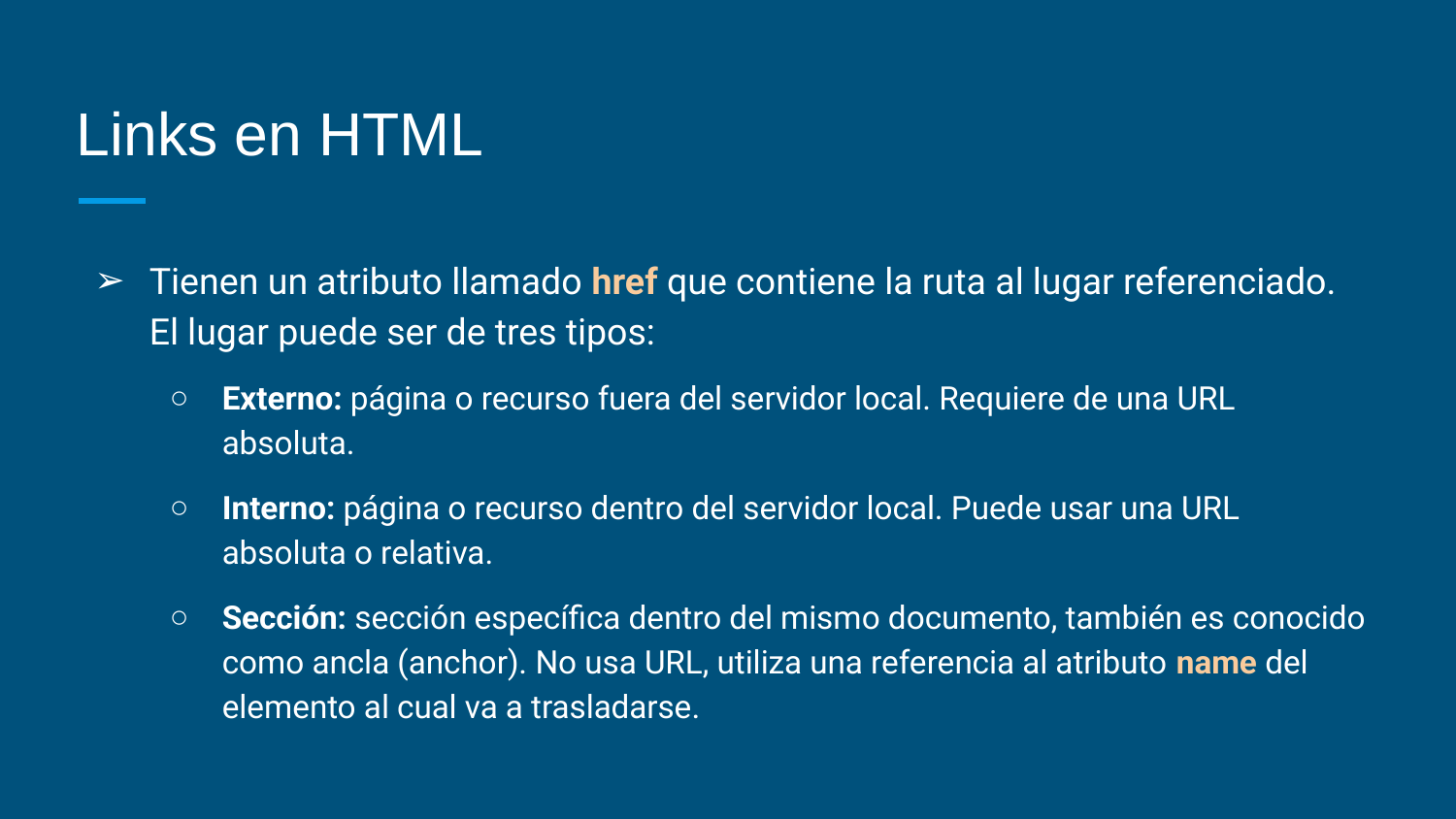

# Links en HTML
Tienen un atributo llamado href que contiene la ruta al lugar referenciado. El lugar puede ser de tres tipos:
Externo: página o recurso fuera del servidor local. Requiere de una URL absoluta.
Interno: página o recurso dentro del servidor local. Puede usar una URL absoluta o relativa.
Sección: sección específica dentro del mismo documento, también es conocido como ancla (anchor). No usa URL, utiliza una referencia al atributo name del elemento al cual va a trasladarse.